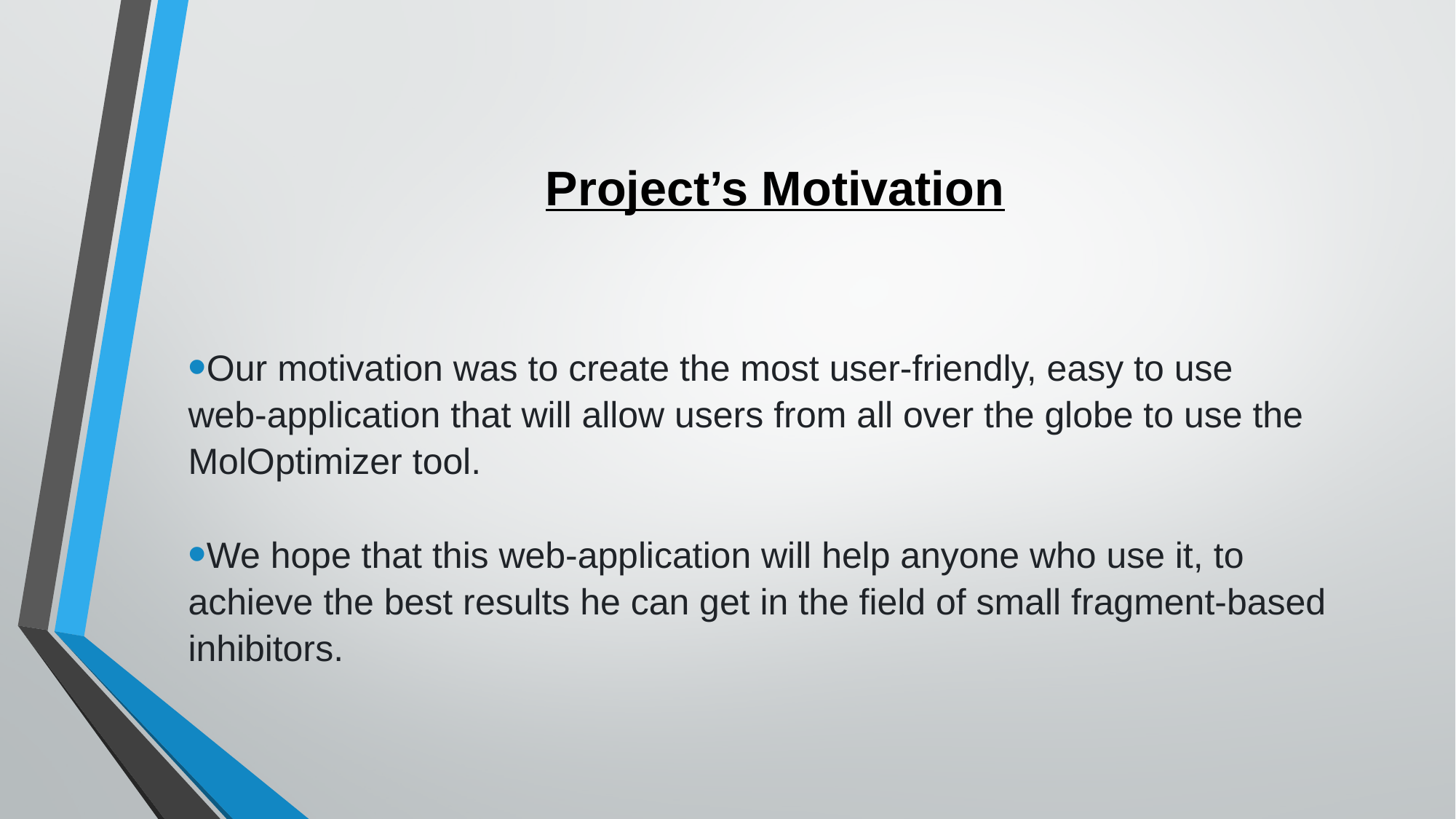

# Project’s Motivation
Our motivation was to create the most user-friendly, easy to use
web-application that will allow users from all over the globe to use the MolOptimizer tool.

We hope that this web-application will help anyone who use it, to achieve the best results he can get in the field of small fragment-based inhibitors.